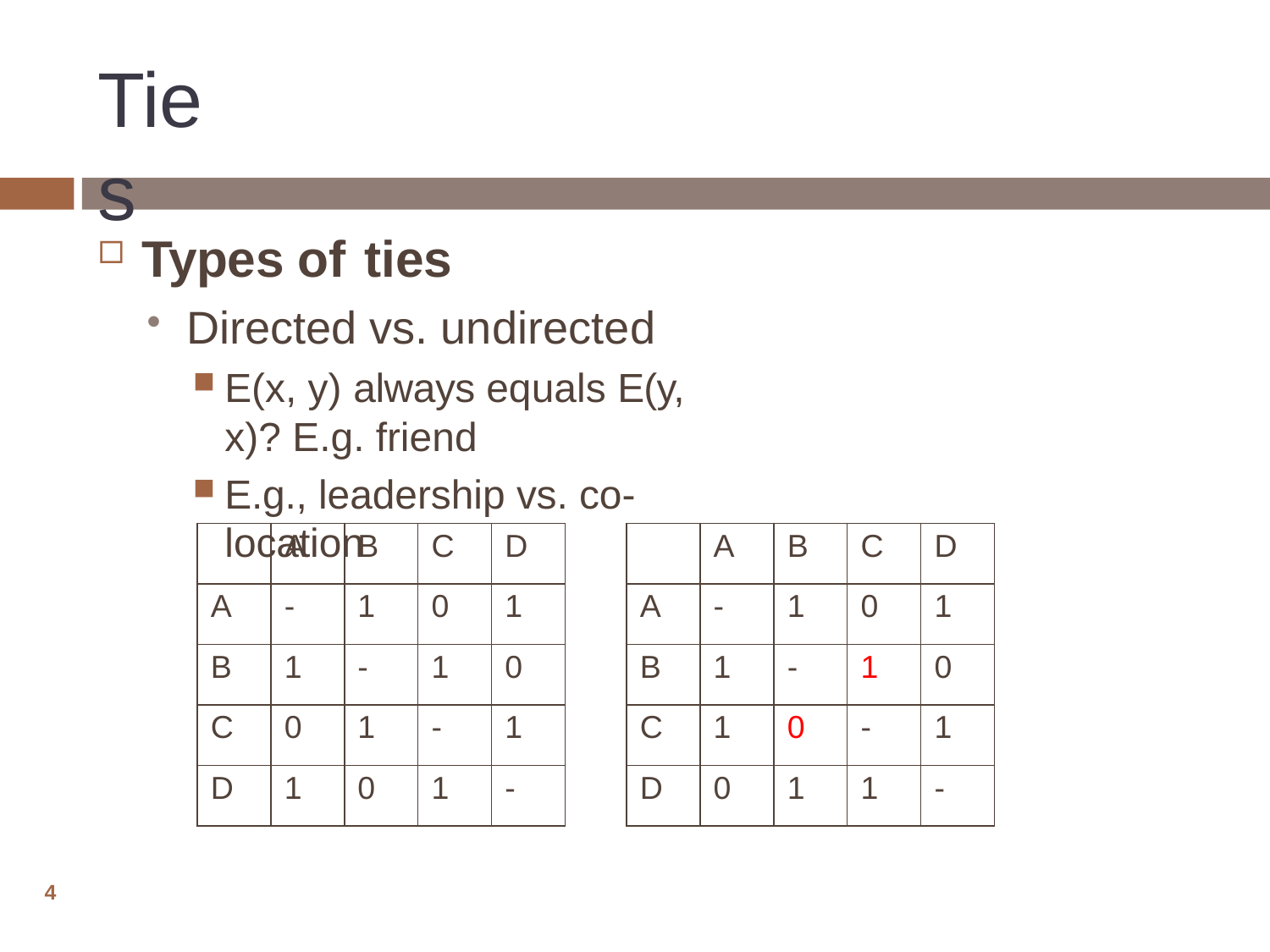

# Ties
Types of ties
Directed vs. undirected
E(x, y) always equals E(y, x)? E.g. friend
E.g., leadership vs. co-location
|  | A | B | C | D |
| --- | --- | --- | --- | --- |
| A | - | 1 | 0 | 1 |
| B | 1 | - | 1 | 0 |
| C | 0 | 1 | - | 1 |
| D | 1 | 0 | 1 | - |
|  | A | B | C | D |
| --- | --- | --- | --- | --- |
| A | - | 1 | 0 | 1 |
| B | 1 | - | 1 | 0 |
| C | 1 | 0 | - | 1 |
| D | 0 | 1 | 1 | - |
4